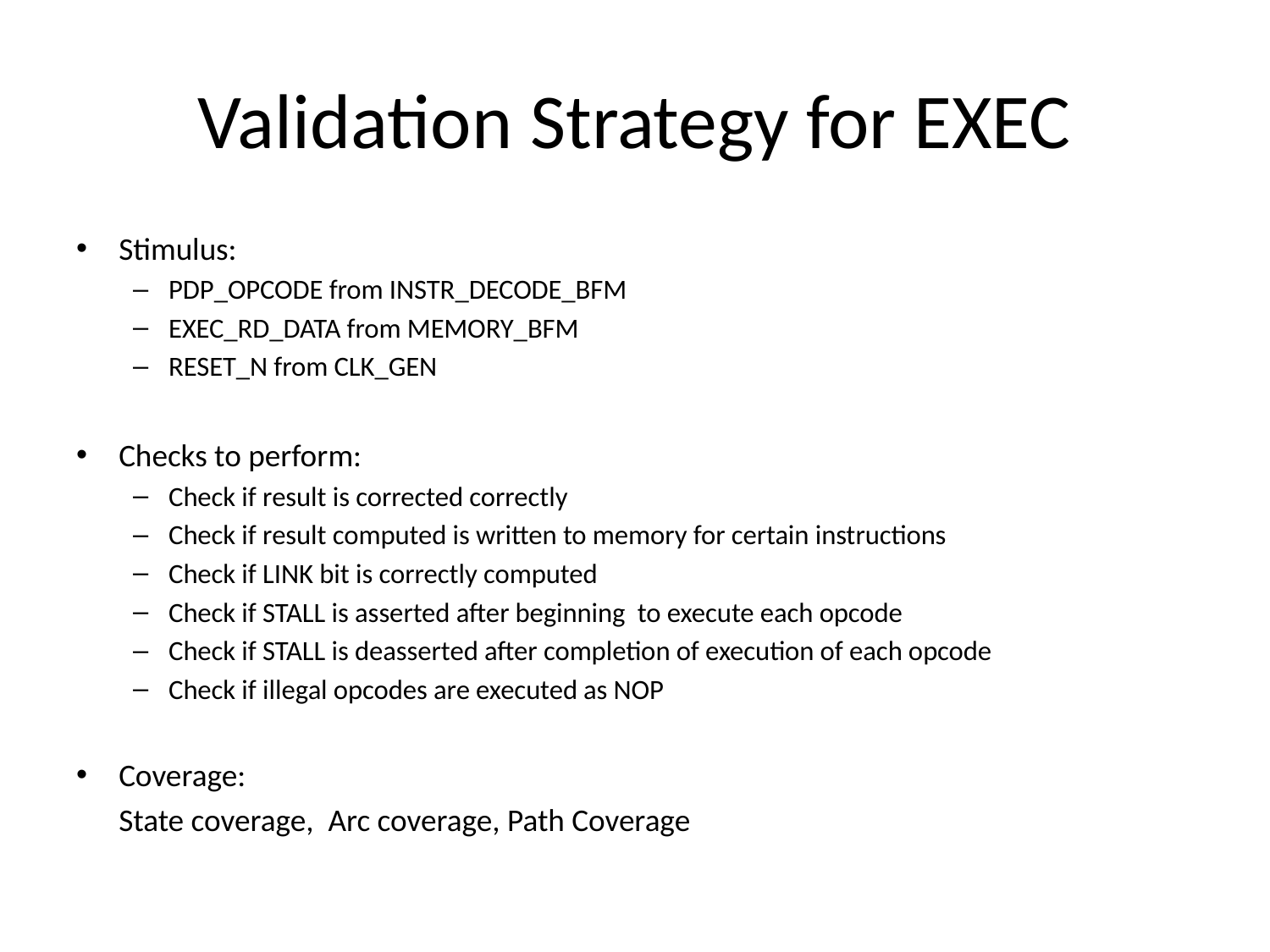

# Validation Strategy for EXEC
Stimulus:
PDP_OPCODE from INSTR_DECODE_BFM
EXEC_RD_DATA from MEMORY_BFM
RESET_N from CLK_GEN

Checks to perform:
Check if result is corrected correctly
Check if result computed is written to memory for certain instructions
Check if LINK bit is correctly computed
Check if STALL is asserted after beginning  to execute each opcode
Check if STALL is deasserted after completion of execution of each opcode
Check if illegal opcodes are executed as NOP

Coverage:
	State coverage,  Arc coverage, Path Coverage